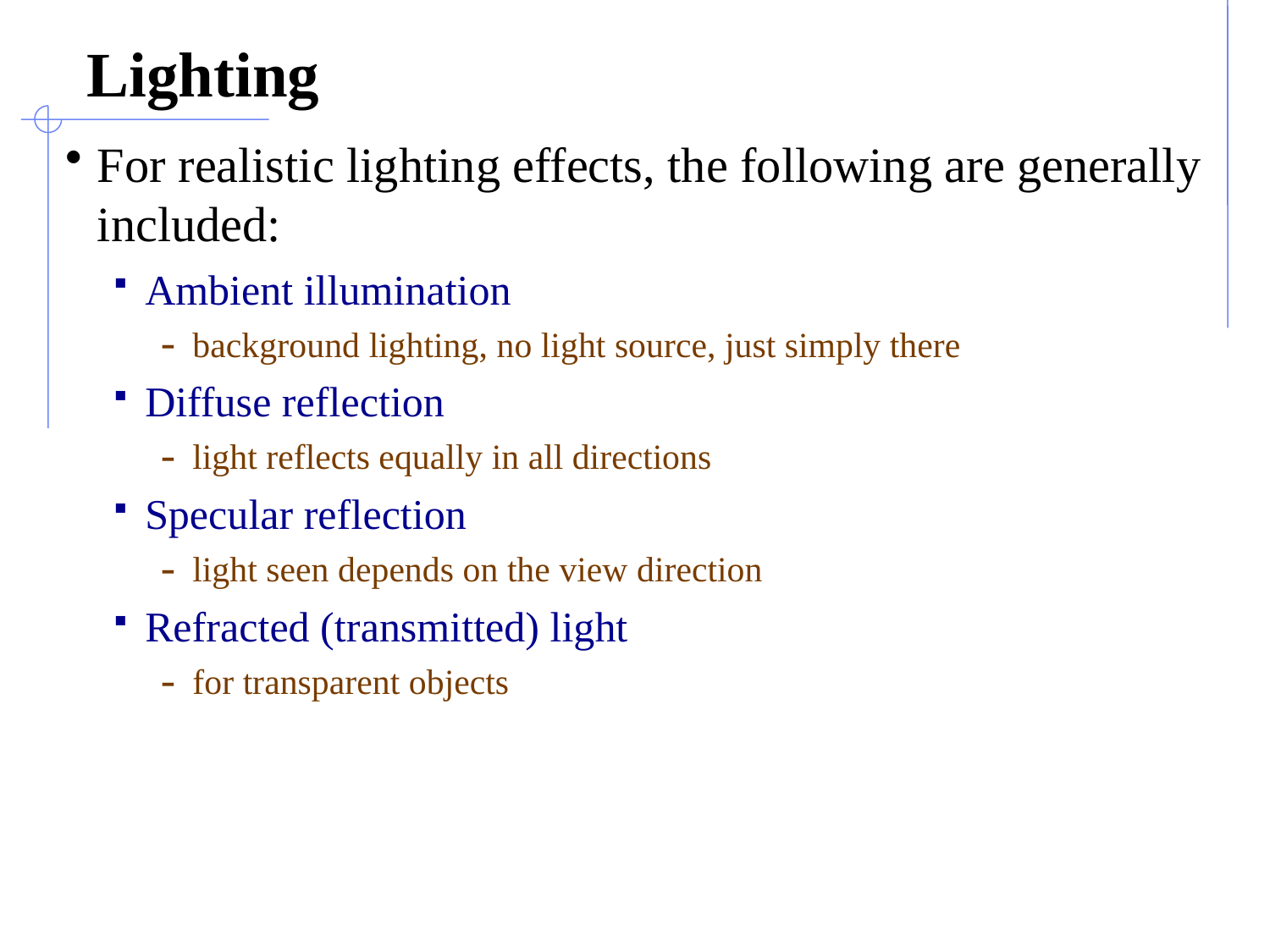

# Lighting
For realistic lighting effects, the following are generally included:
Ambient illumination
background lighting, no light source, just simply there
Diffuse reflection
light reflects equally in all directions
Specular reflection
light seen depends on the view direction
Refracted (transmitted) light
for transparent objects